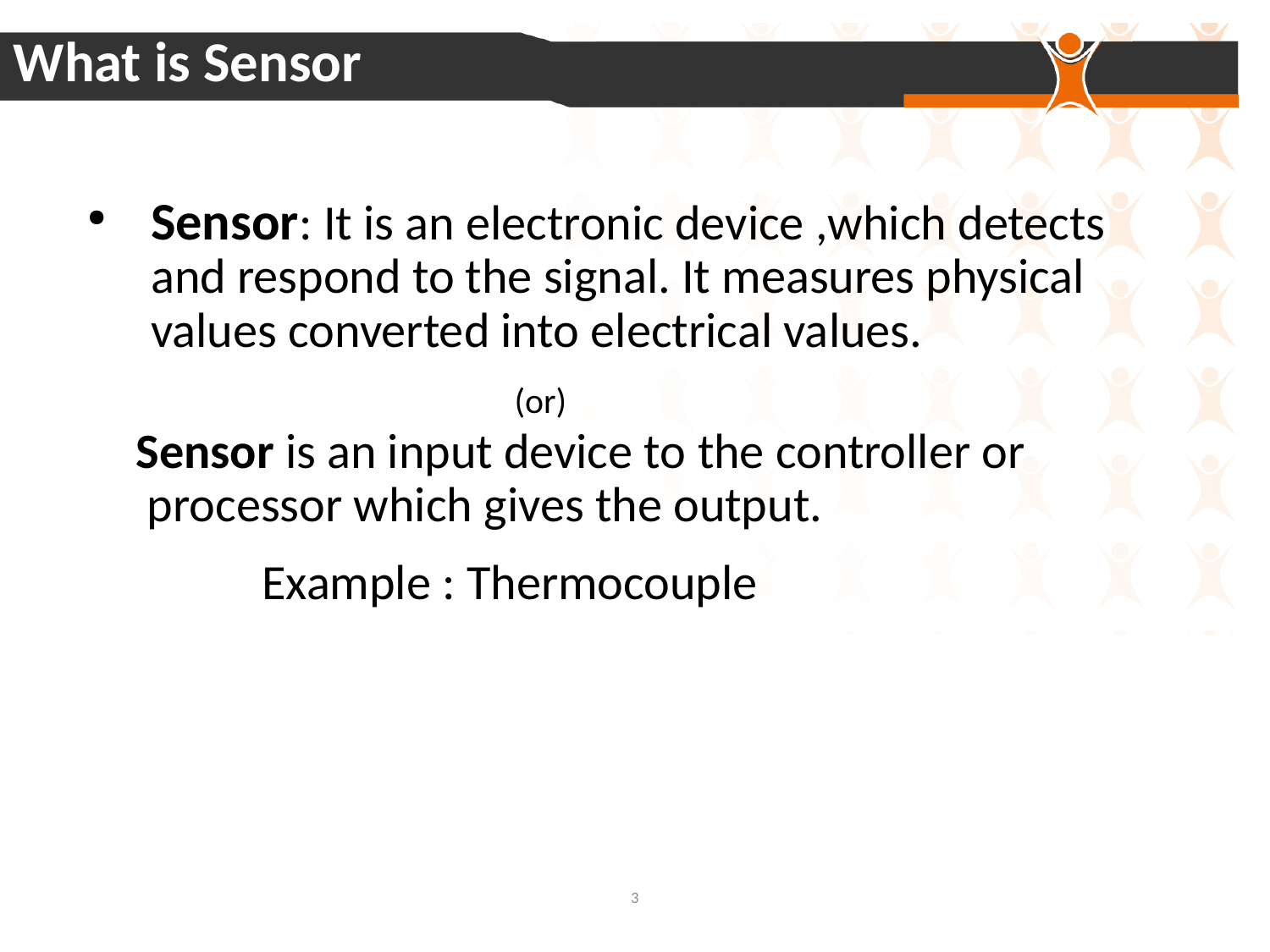

What is Sensor

Sensor: It is an electronic device ,which detects and respond to the signal. It measures physical values converted into electrical values.
	(or)
   Sensor is an input device to the controller or processor which gives the output.
		Example : Thermocouple

3